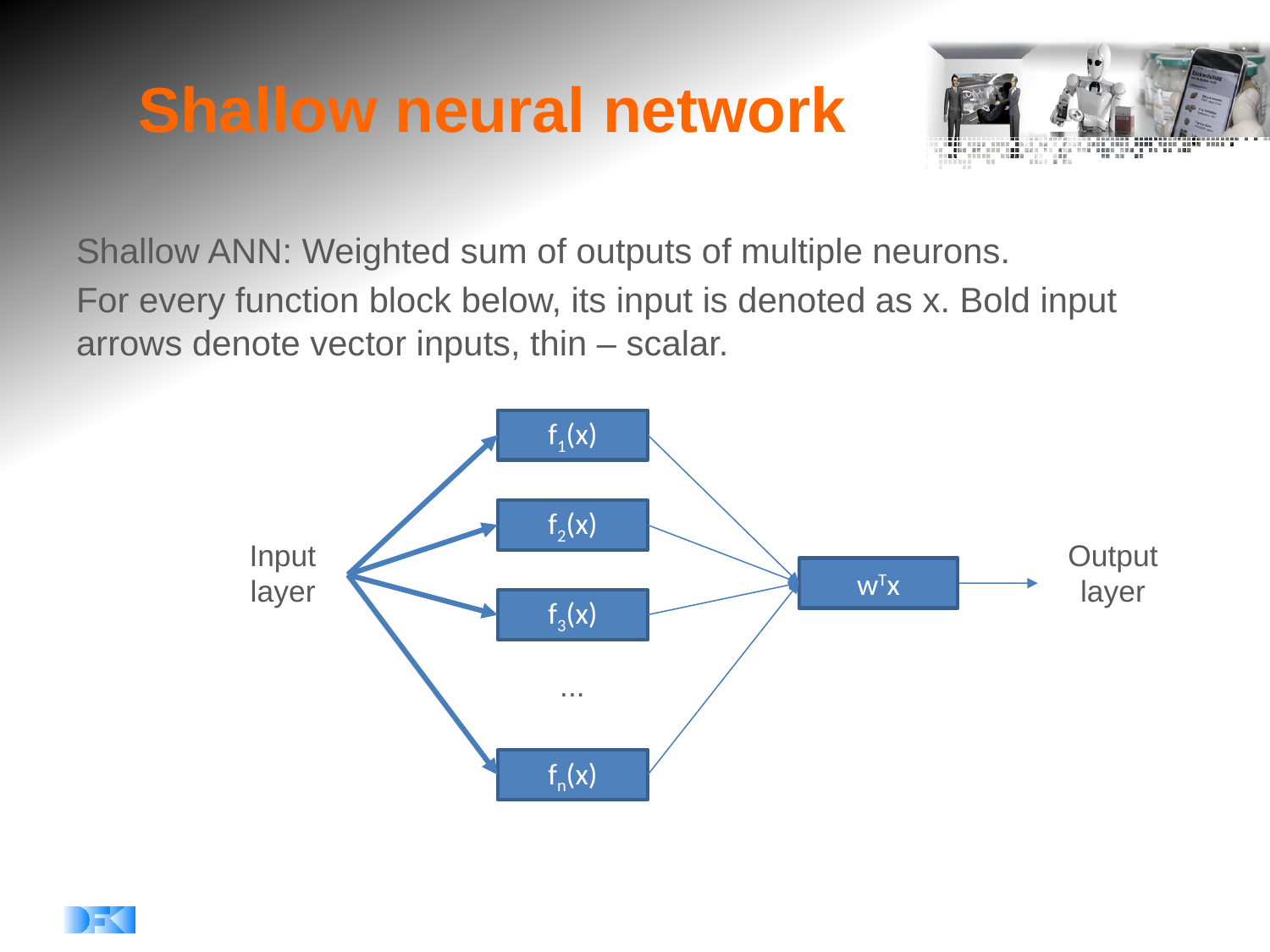

# Shallow neural network
Shallow ANN: Weighted sum of outputs of multiple neurons.
For every function block below, its input is denoted as x. Bold input arrows denote vector inputs, thin – scalar.
f1(x)

f2(x)

Input
layer
Output
layer
wTx

f3(x)
...
fn(x)